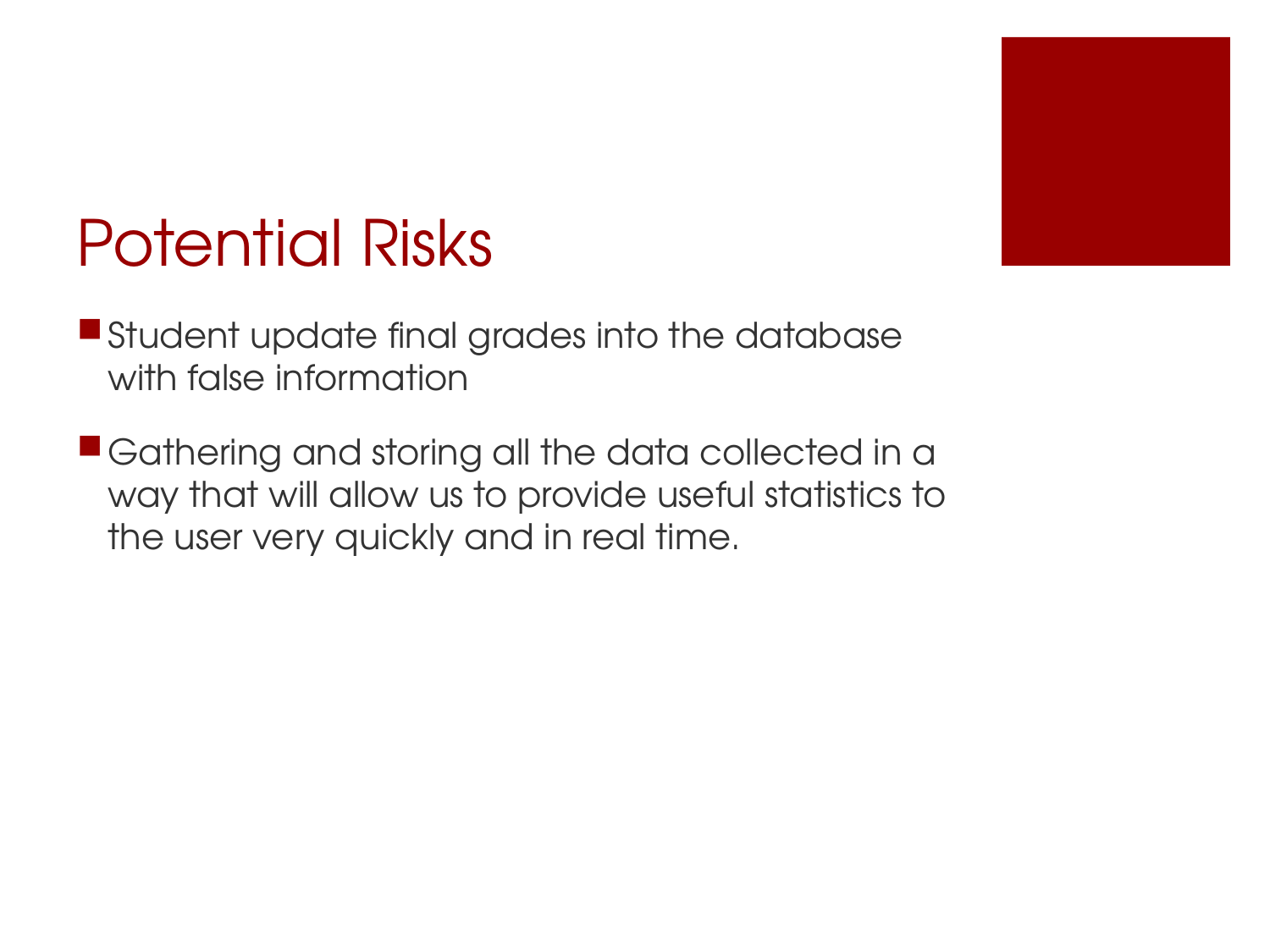

# Potential Risks
Student update final grades into the database with false information
Gathering and storing all the data collected in a way that will allow us to provide useful statistics to the user very quickly and in real time.